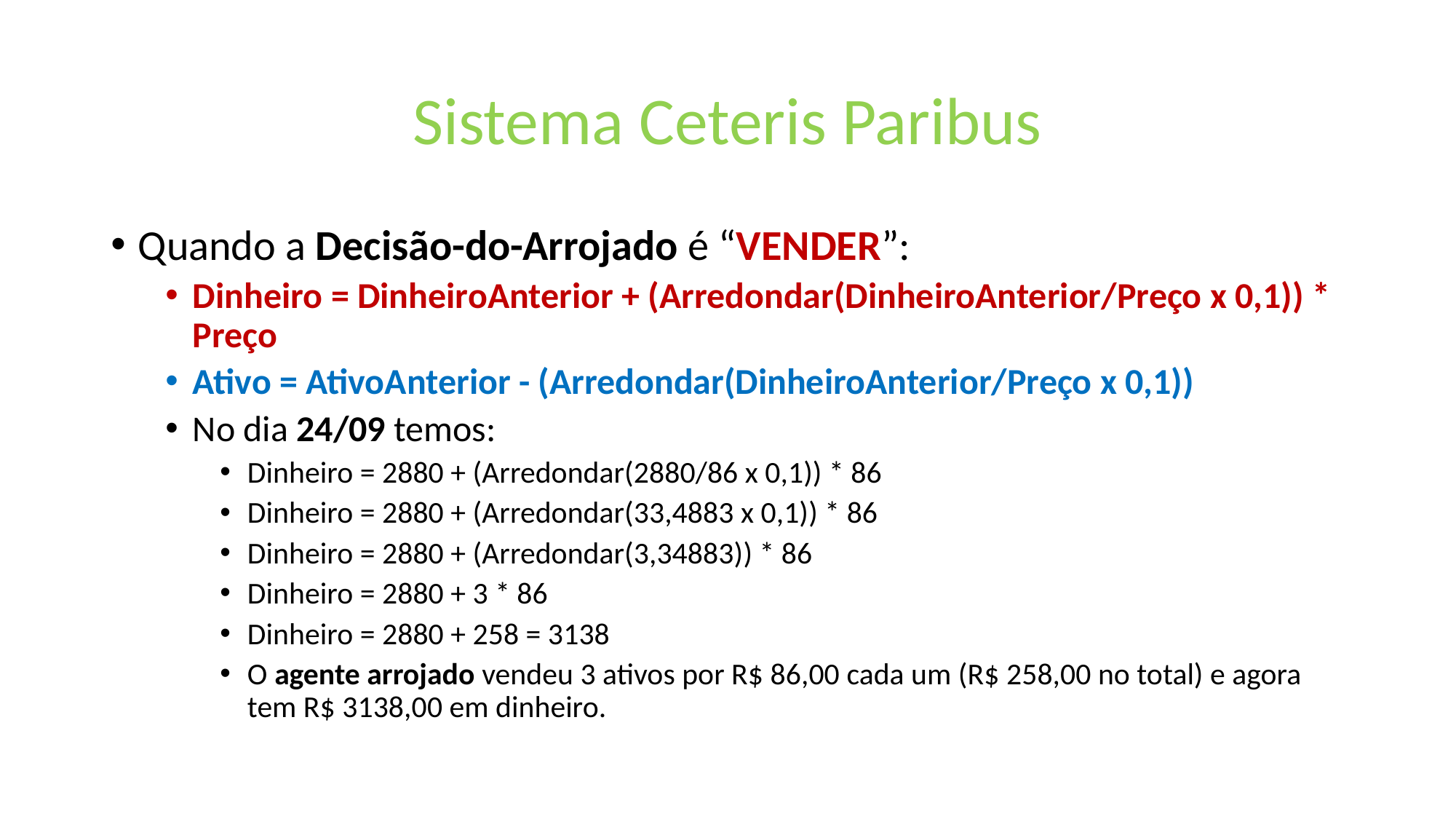

# Sistema Ceteris Paribus
Quando a Decisão-do-Arrojado é “VENDER”:
Dinheiro = DinheiroAnterior + (Arredondar(DinheiroAnterior/Preço x 0,1)) * Preço
Ativo = AtivoAnterior - (Arredondar(DinheiroAnterior/Preço x 0,1))
No dia 24/09 temos:
Dinheiro = 2880 + (Arredondar(2880/86 x 0,1)) * 86
Dinheiro = 2880 + (Arredondar(33,4883 x 0,1)) * 86
Dinheiro = 2880 + (Arredondar(3,34883)) * 86
Dinheiro = 2880 + 3 * 86
Dinheiro = 2880 + 258 = 3138
O agente arrojado vendeu 3 ativos por R$ 86,00 cada um (R$ 258,00 no total) e agora tem R$ 3138,00 em dinheiro.